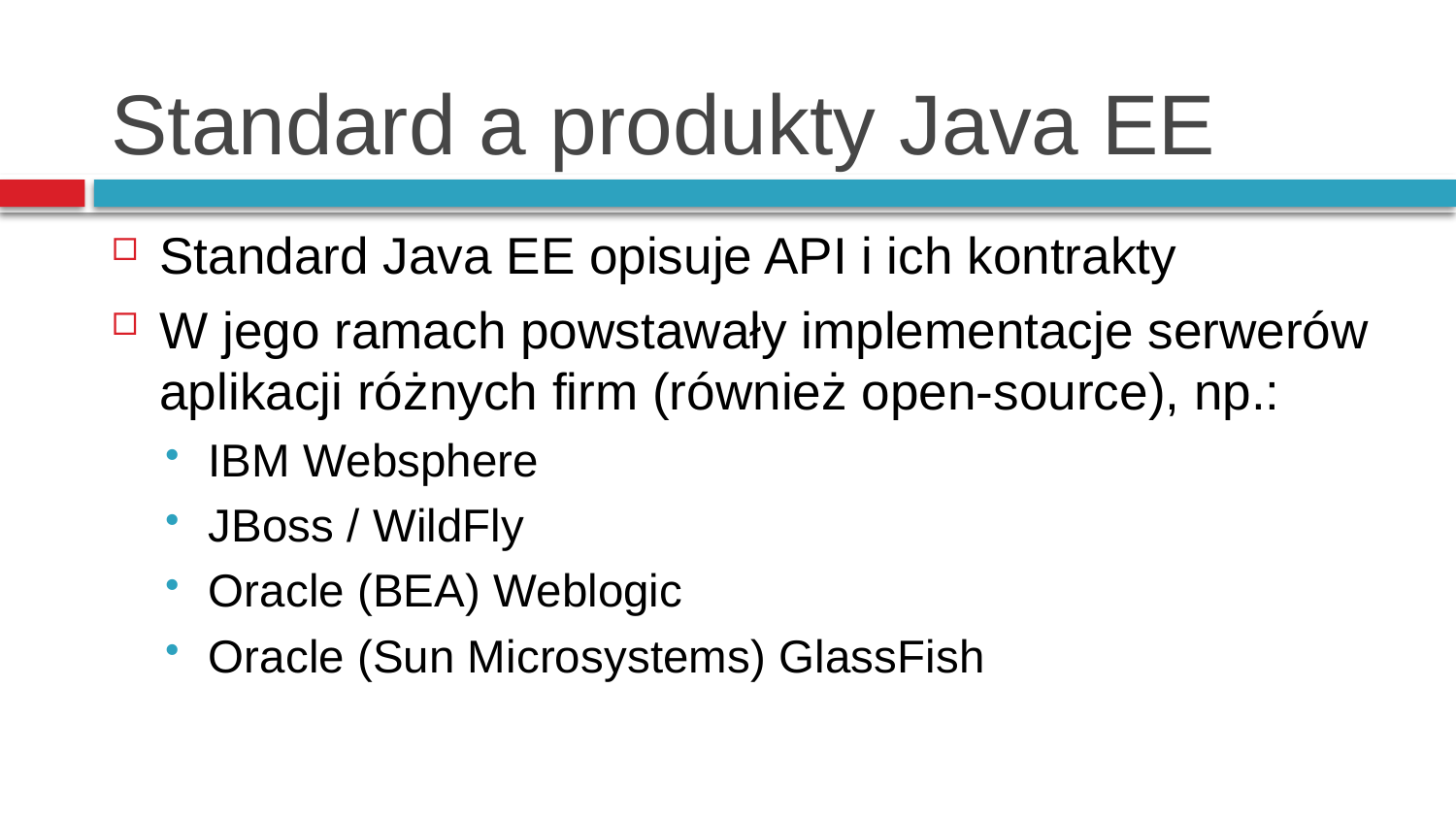

# Standard a produkty Java EE
Standard Java EE opisuje API i ich kontrakty
W jego ramach powstawały implementacje serwerów aplikacji różnych firm (również open-source), np.:
IBM Websphere
JBoss / WildFly
Oracle (BEA) Weblogic
Oracle (Sun Microsystems) GlassFish